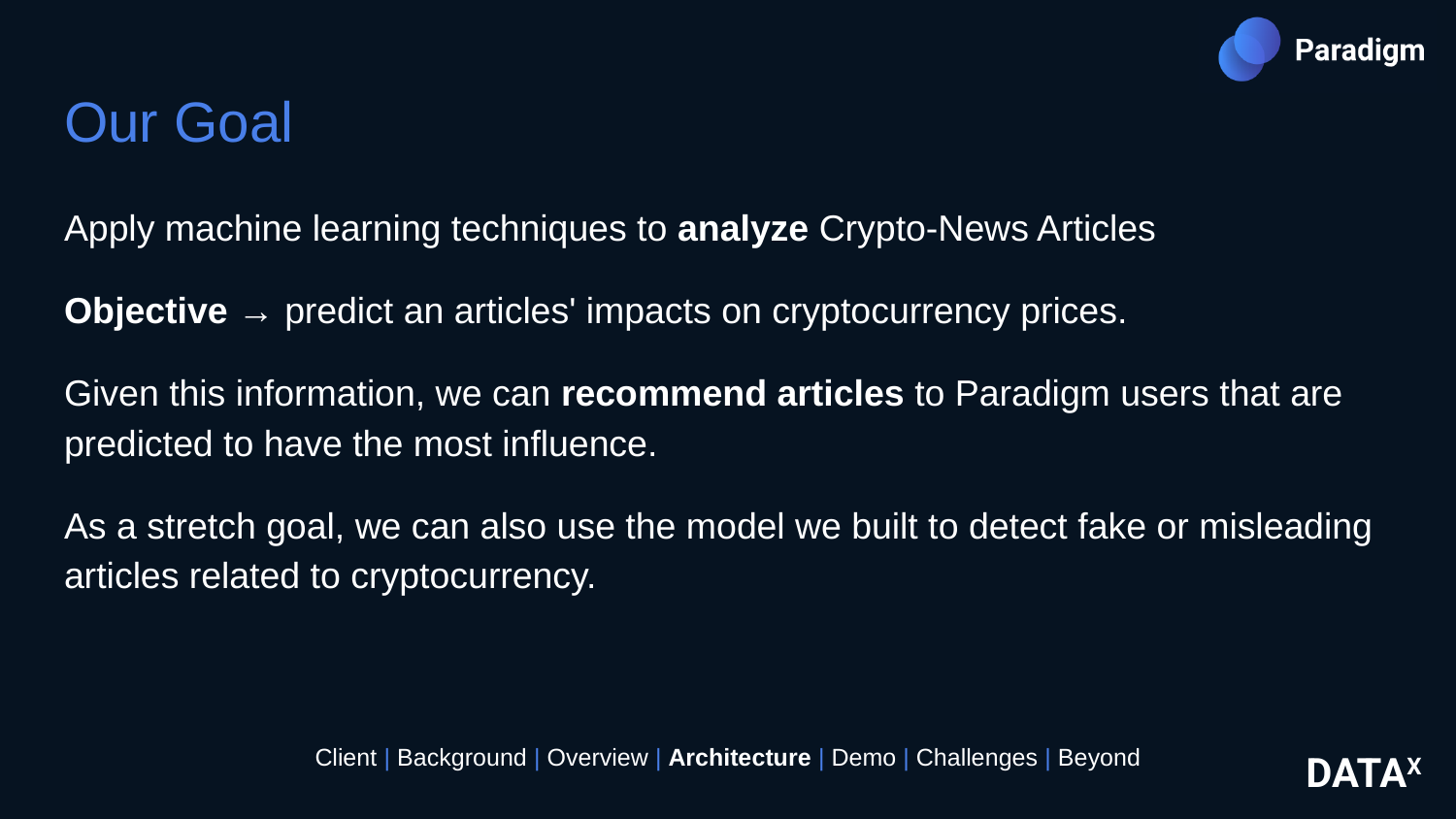

# Our Goal
Apply machine learning techniques to analyze Crypto-News Articles
Objective → predict an articles' impacts on cryptocurrency prices.
Given this information, we can recommend articles to Paradigm users that are predicted to have the most influence.
As a stretch goal, we can also use the model we built to detect fake or misleading articles related to cryptocurrency.
Client | Background | Overview | Architecture | Demo | Challenges | Beyond